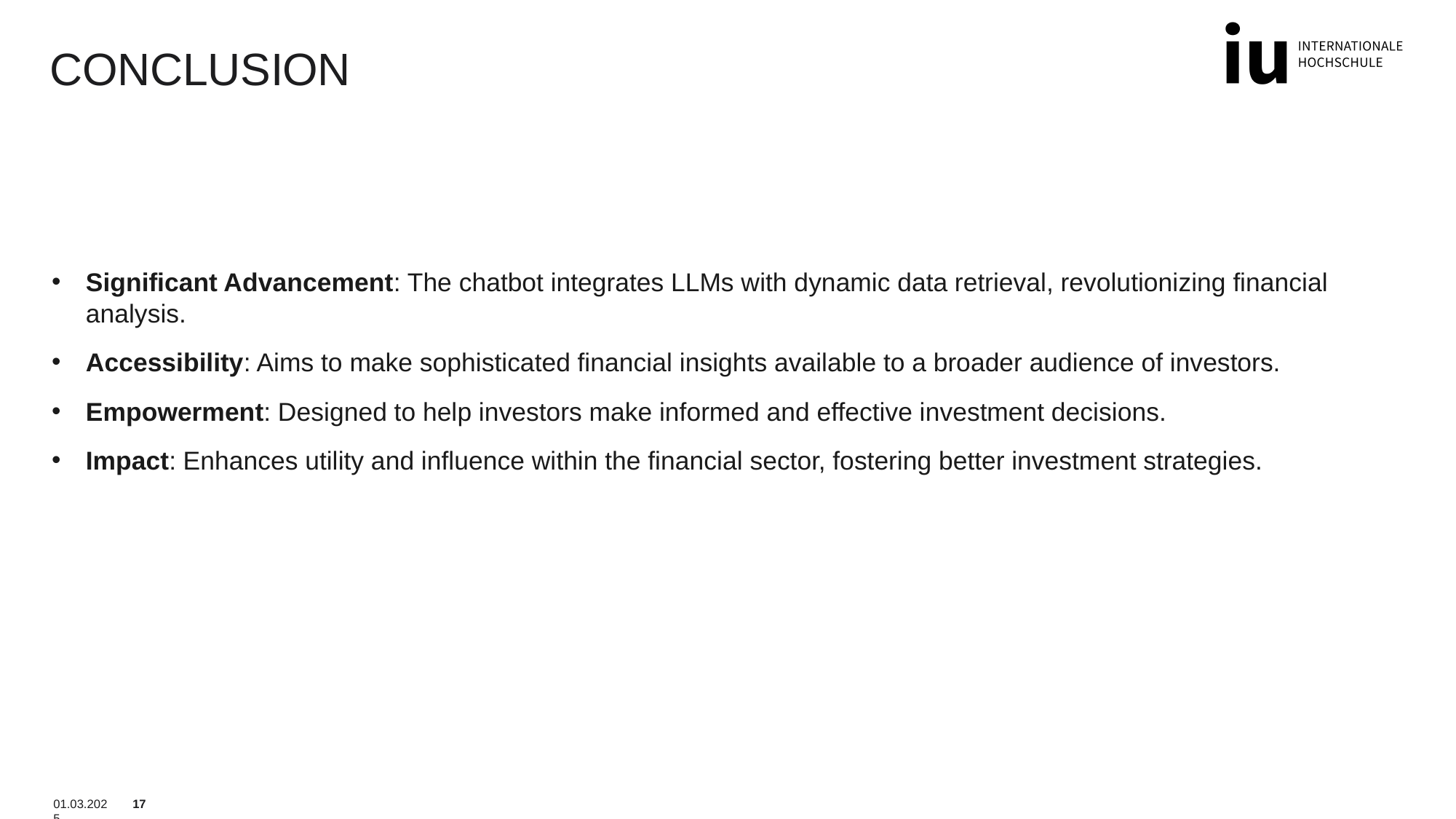

# Conclusion
Significant Advancement: The chatbot integrates LLMs with dynamic data retrieval, revolutionizing financial analysis.
Accessibility: Aims to make sophisticated financial insights available to a broader audience of investors.
Empowerment: Designed to help investors make informed and effective investment decisions.
Impact: Enhances utility and influence within the financial sector, fostering better investment strategies.
01.03.2025
17